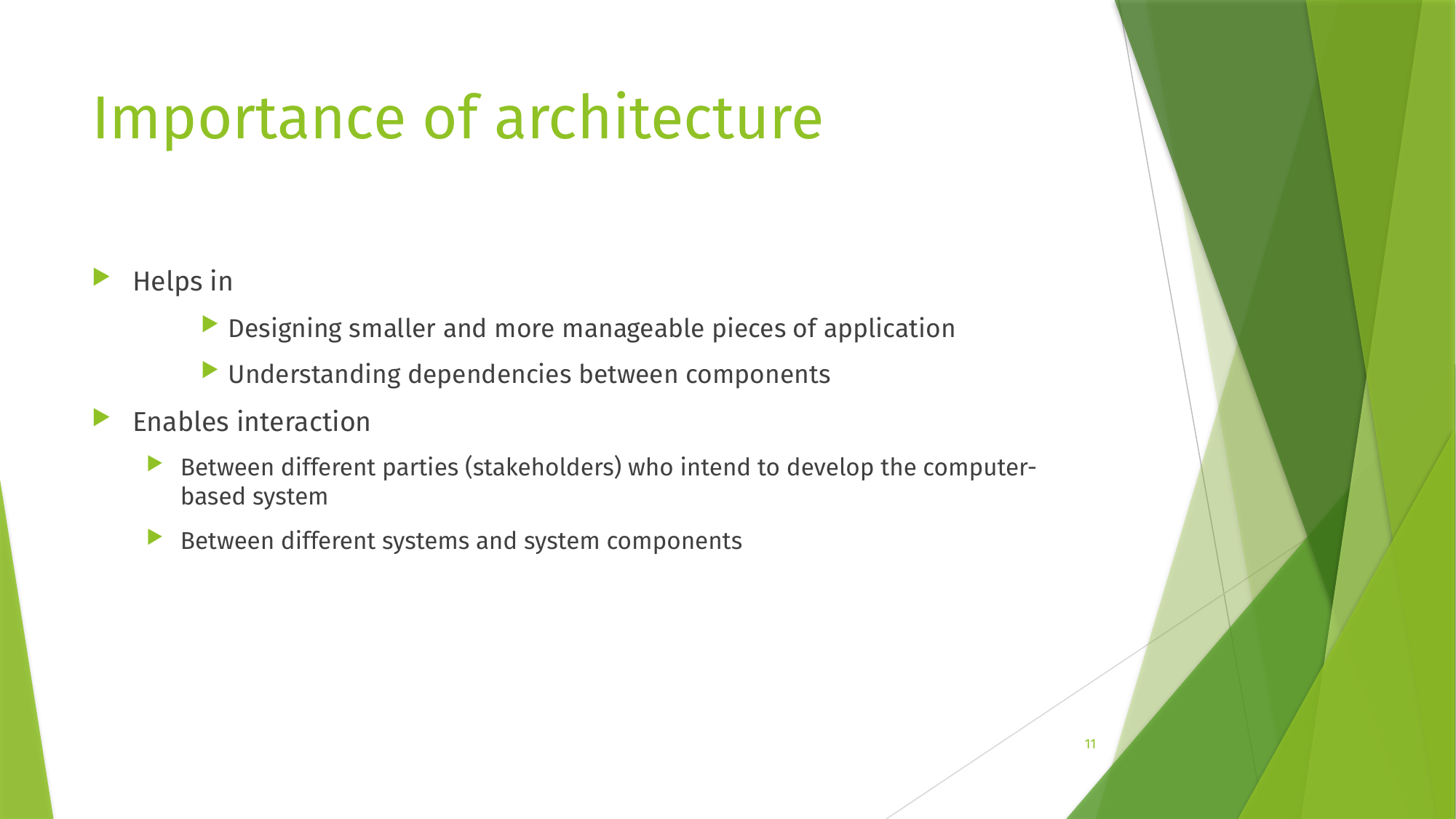

# Importance of architecture
Helps in
Designing smaller and more manageable pieces of application
Understanding dependencies between components
Enables interaction
Between different parties (stakeholders) who intend to develop the computer-based system
Between different systems and system components
11